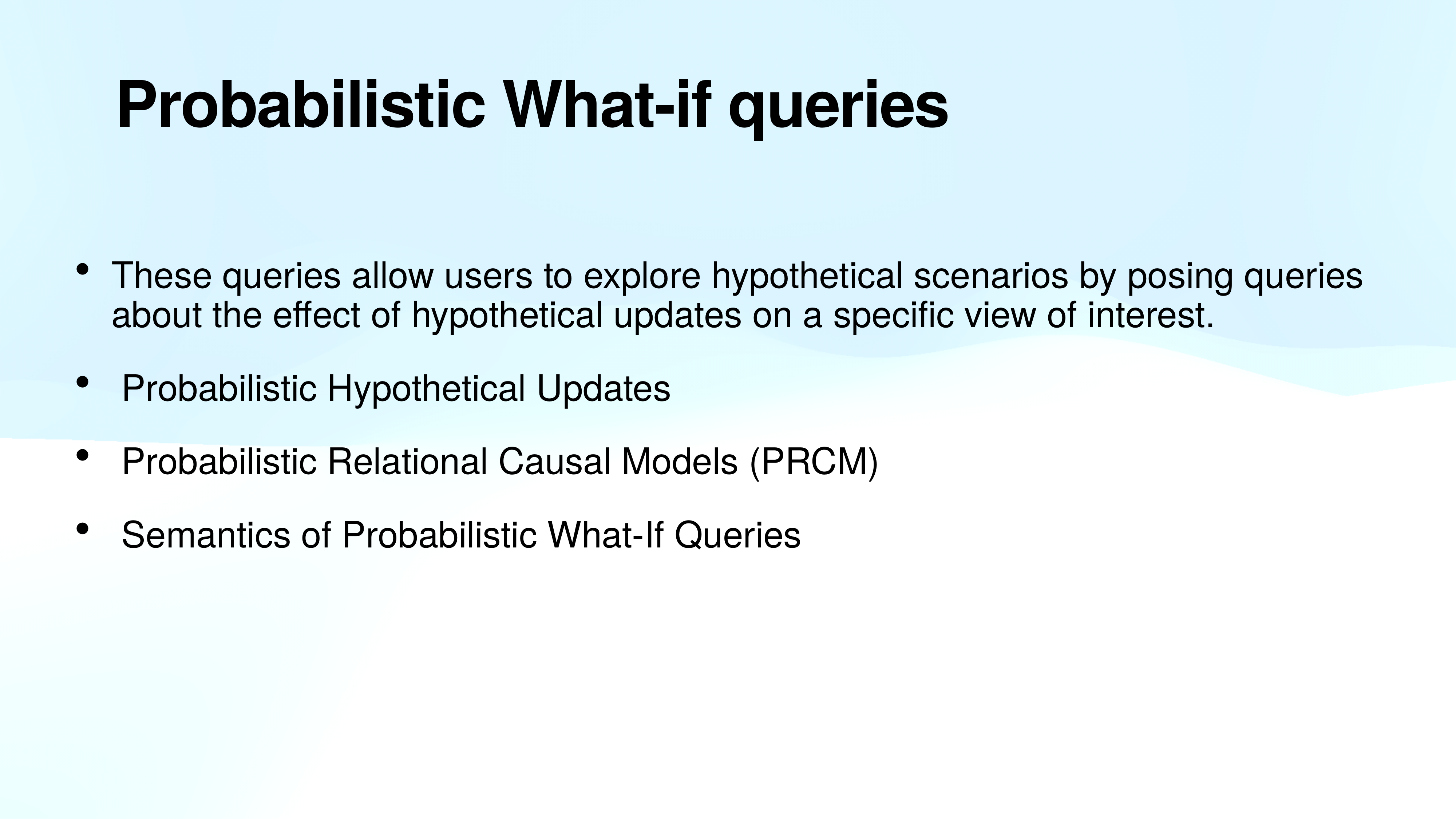

# Probabilistic What-if queries
These queries allow users to explore hypothetical scenarios by posing queries about the effect of hypothetical updates on a specific view of interest.
 Probabilistic Hypothetical Updates
 Probabilistic Relational Causal Models (PRCM)
 Semantics of Probabilistic What-If Queries